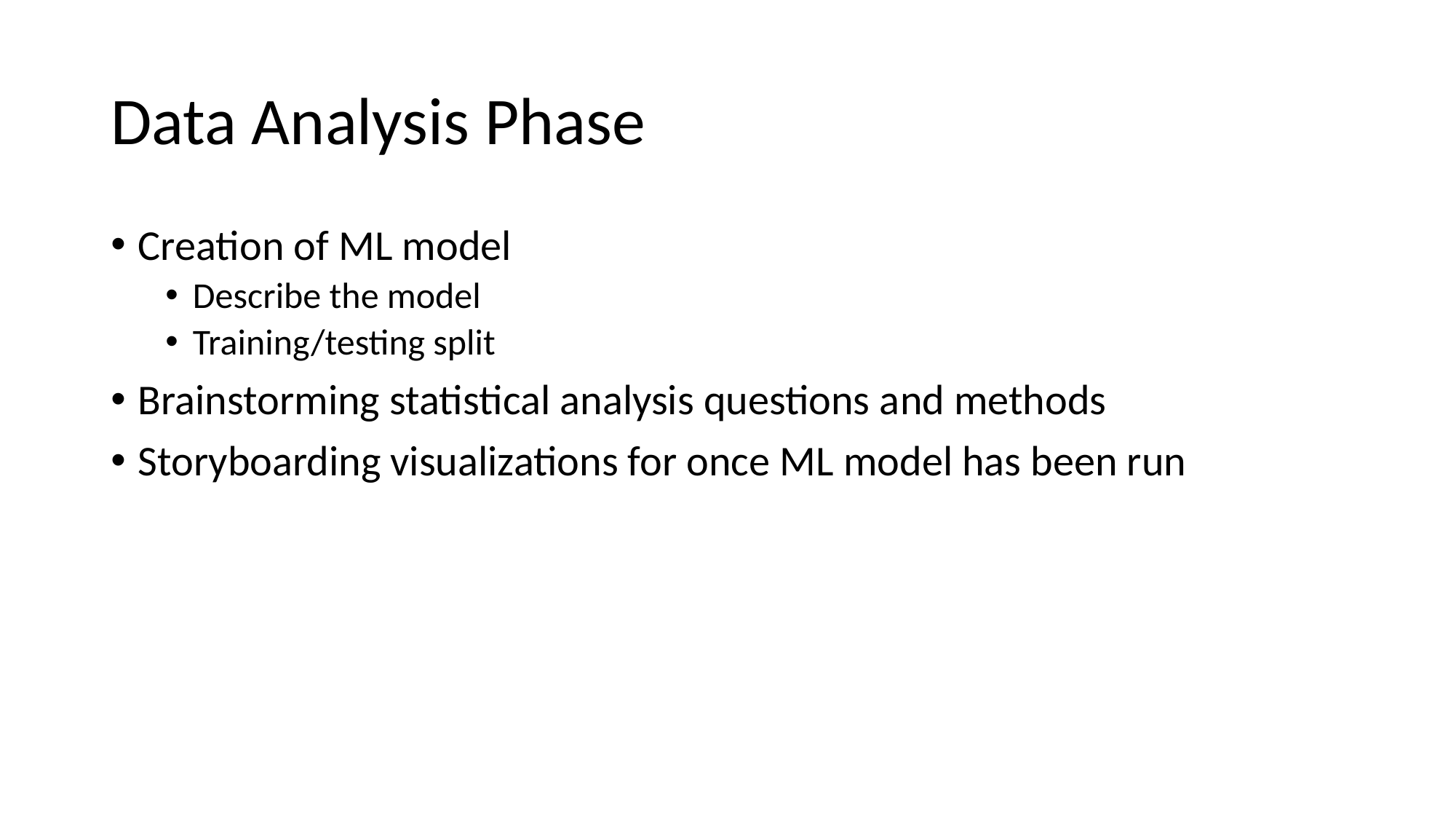

# Data Analysis Phase
Creation of ML model
Describe the model
Training/testing split
Brainstorming statistical analysis questions and methods
Storyboarding visualizations for once ML model has been run